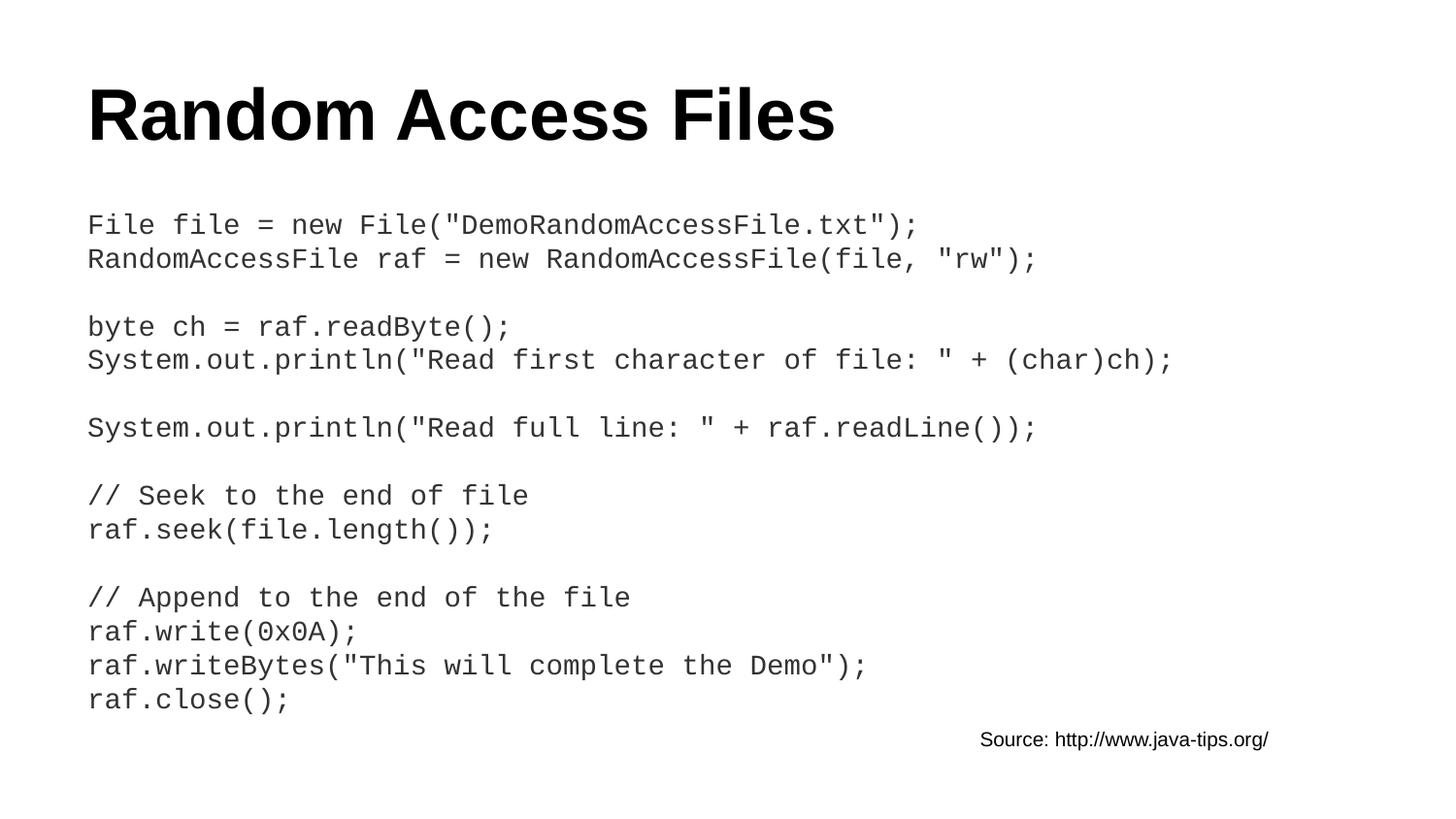

# Random Access Files
File file = new File("DemoRandomAccessFile.txt");
RandomAccessFile raf = new RandomAccessFile(file, "rw");

byte ch = raf.readByte();
System.out.println("Read first character of file: " + (char)ch);

System.out.println("Read full line: " + raf.readLine());

// Seek to the end of file
raf.seek(file.length());

// Append to the end of the file
raf.write(0x0A);
raf.writeBytes("This will complete the Demo");
raf.close();

Source: http://www.java-tips.org/